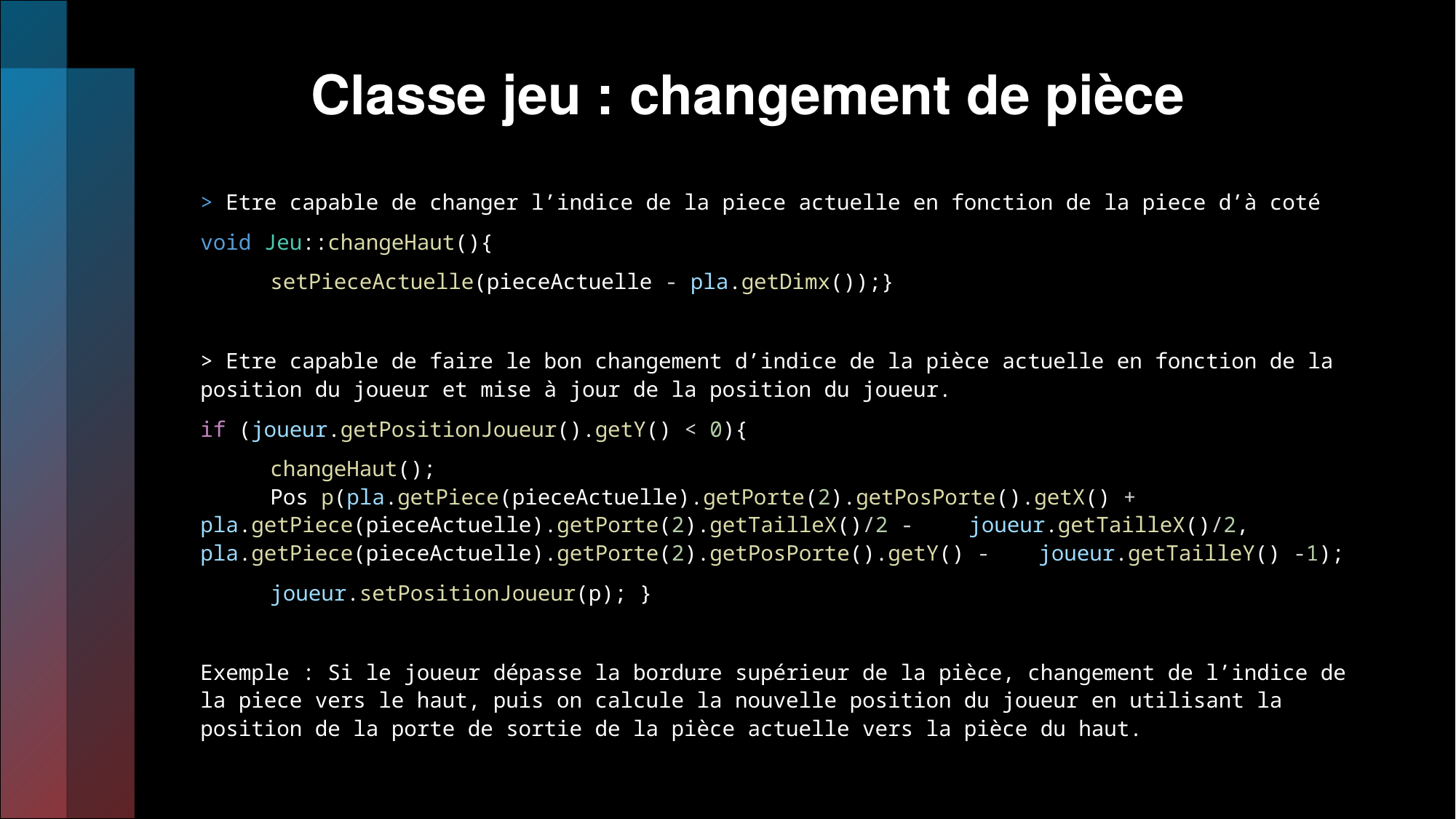

# Classe jeu : changement de pièce
> Etre capable de changer l’indice de la piece actuelle en fonction de la piece d’à coté
void Jeu::changeHaut(){
	setPieceActuelle(pieceActuelle - pla.getDimx());}

> Etre capable de faire le bon changement d’indice de la pièce actuelle en fonction de la position du joueur et mise à jour de la position du joueur.
if (joueur.getPositionJoueur().getY() < 0){
	changeHaut();
	Pos p(pla.getPiece(pieceActuelle).getPorte(2).getPosPorte().getX() + 	pla.getPiece(pieceActuelle).getPorte(2).getTailleX()/2 - 	joueur.getTailleX()/2,	pla.getPiece(pieceActuelle).getPorte(2).getPosPorte().getY() - 	joueur.getTailleY() -1);
	joueur.setPositionJoueur(p); }

Exemple : Si le joueur dépasse la bordure supérieur de la pièce, changement de l’indice de la piece vers le haut, puis on calcule la nouvelle position du joueur en utilisant la position de la porte de sortie de la pièce actuelle vers la pièce du haut.